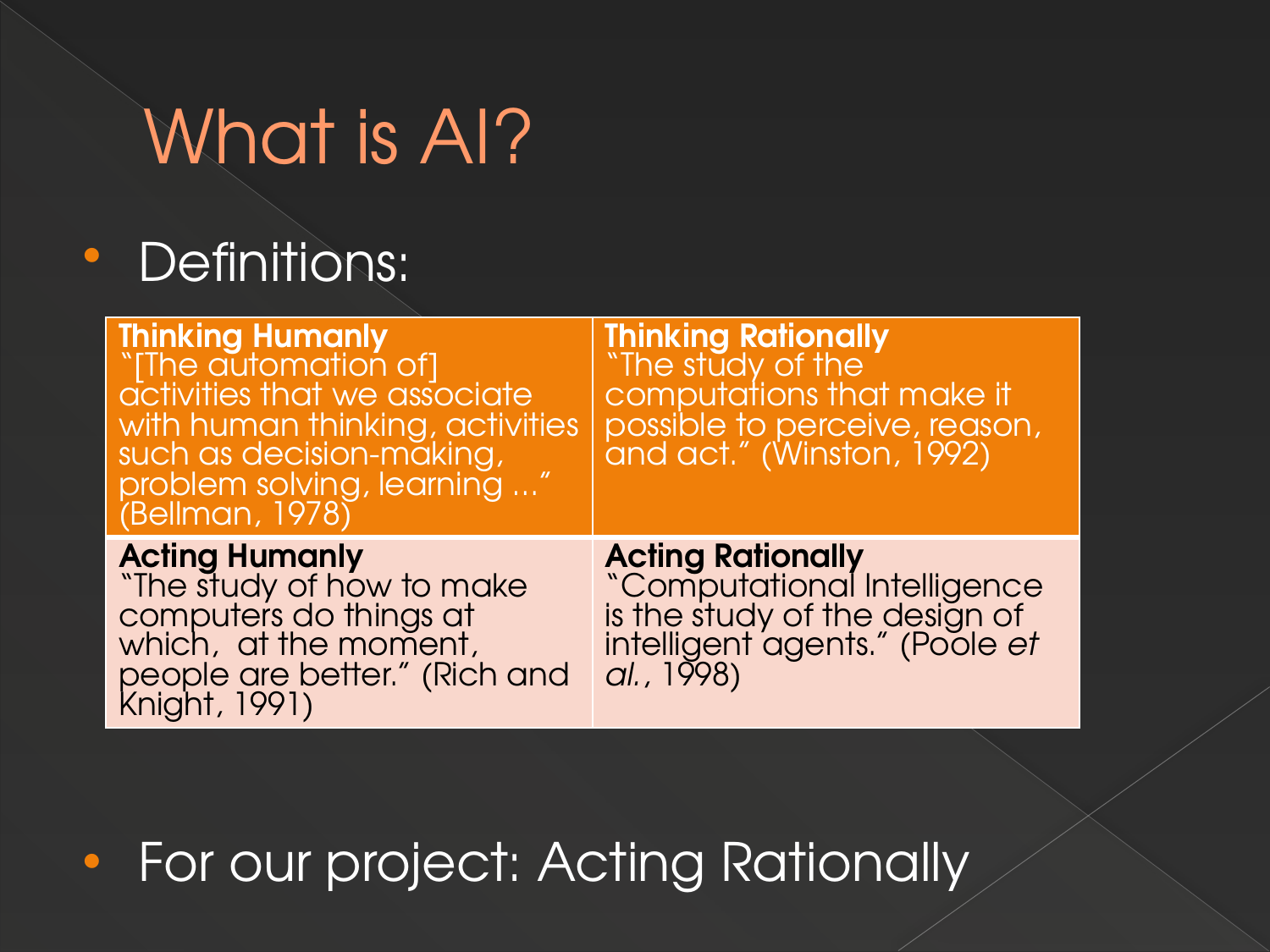

# What is AI?
Definitions:

| Thinking Humanly “[The automation of] activities that we associate with human thinking, activities such as decision-making, problem solving, learning …” (Bellman, 1978) | Thinking Rationally “The study of the computations that make it possible to perceive, reason, and act.” (Winston, 1992) |
| --- | --- |
| Acting Humanly “The study of how to make computers do things at which, at the moment, people are better.” (Rich and Knight, 1991) | Acting Rationally “Computational Intelligence is the study of the design of intelligent agents.” (Poole et al., 1998) |
For our project: Acting Rationally